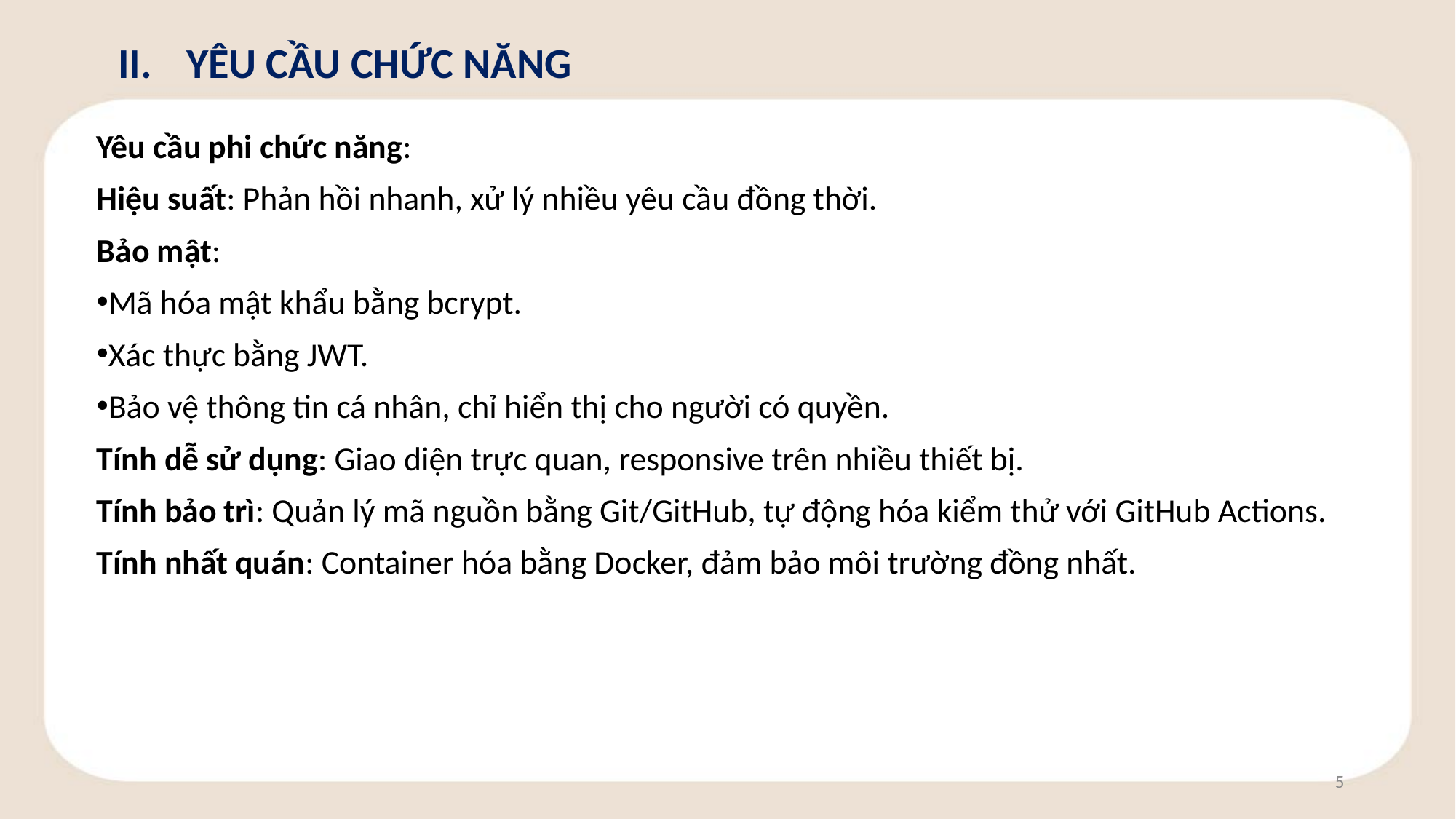

YÊU CẦU CHỨC NĂNG
Yêu cầu phi chức năng:
Hiệu suất: Phản hồi nhanh, xử lý nhiều yêu cầu đồng thời.
Bảo mật:
Mã hóa mật khẩu bằng bcrypt.
Xác thực bằng JWT.
Bảo vệ thông tin cá nhân, chỉ hiển thị cho người có quyền.
Tính dễ sử dụng: Giao diện trực quan, responsive trên nhiều thiết bị.
Tính bảo trì: Quản lý mã nguồn bằng Git/GitHub, tự động hóa kiểm thử với GitHub Actions.
Tính nhất quán: Container hóa bằng Docker, đảm bảo môi trường đồng nhất.
5